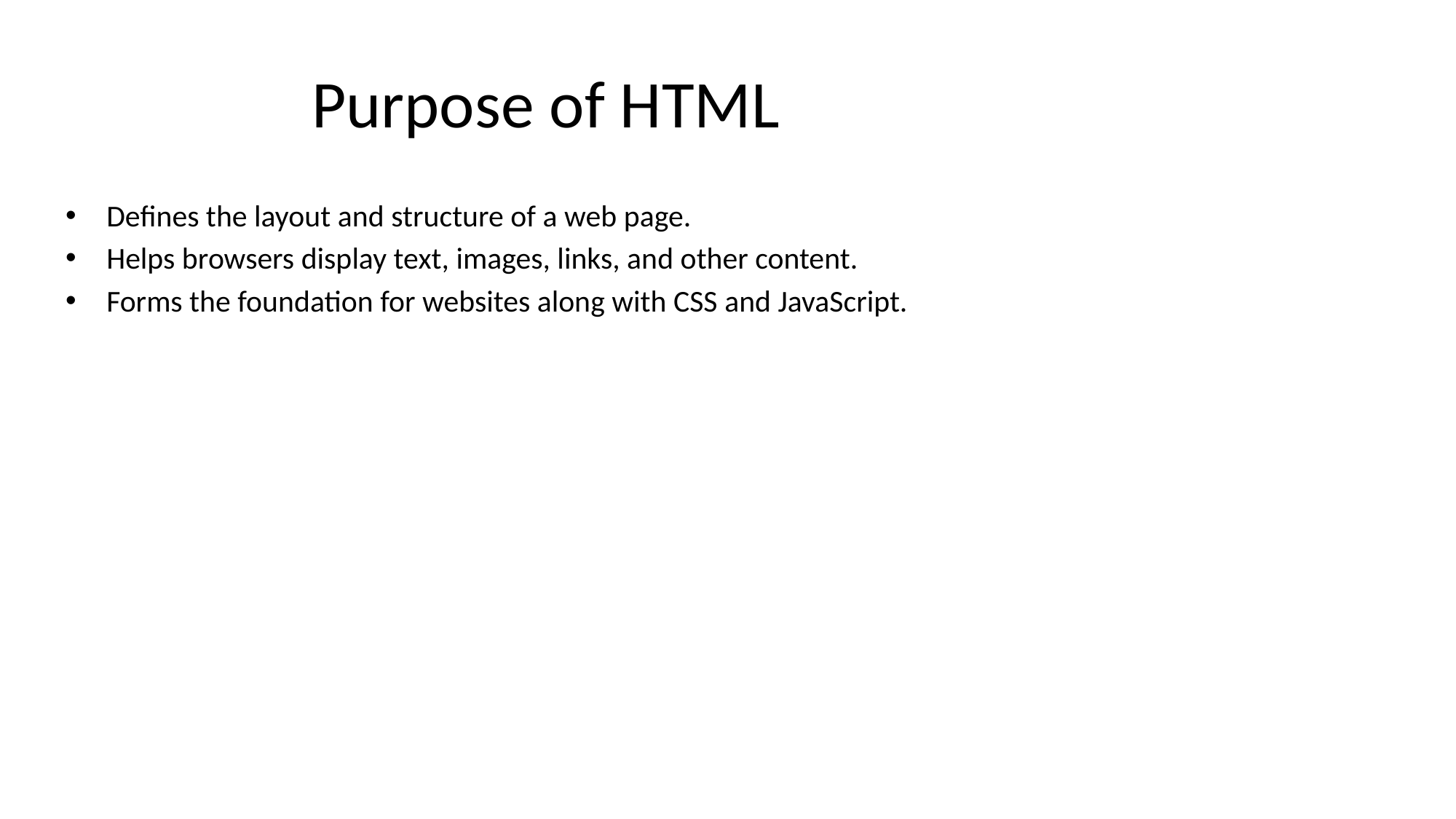

# Purpose of HTML
Defines the layout and structure of a web page.
Helps browsers display text, images, links, and other content.
Forms the foundation for websites along with CSS and JavaScript.